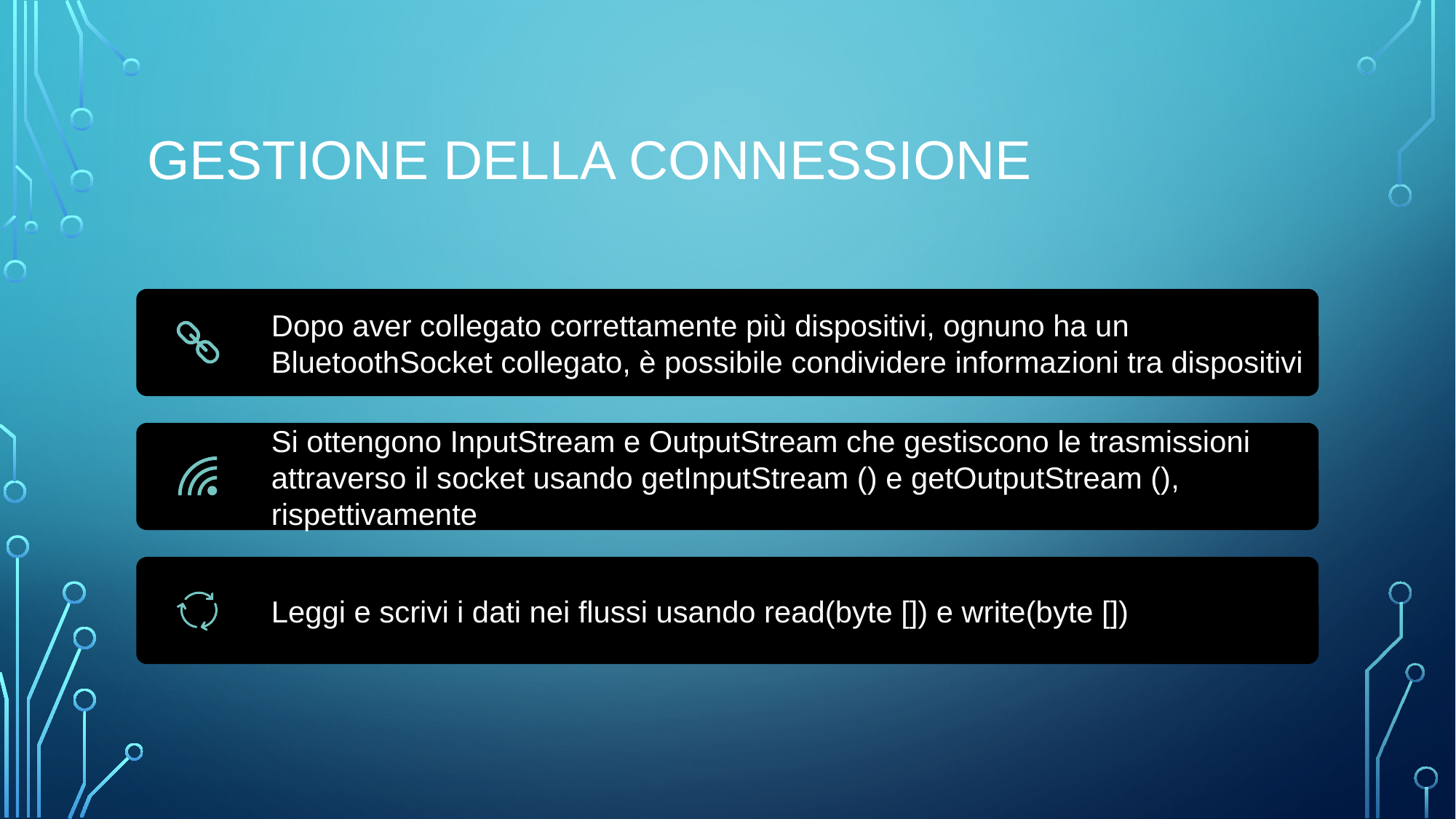

# Gestione della connessione
Dopo aver collegato correttamente più dispositivi, ognuno ha un BluetoothSocket collegato, è possibile condividere informazioni tra dispositivi
Si ottengono InputStream e OutputStream che gestiscono le trasmissioni attraverso il socket usando getInputStream () e getOutputStream (), rispettivamente
Leggi e scrivi i dati nei flussi usando read(byte []) e write(byte [])